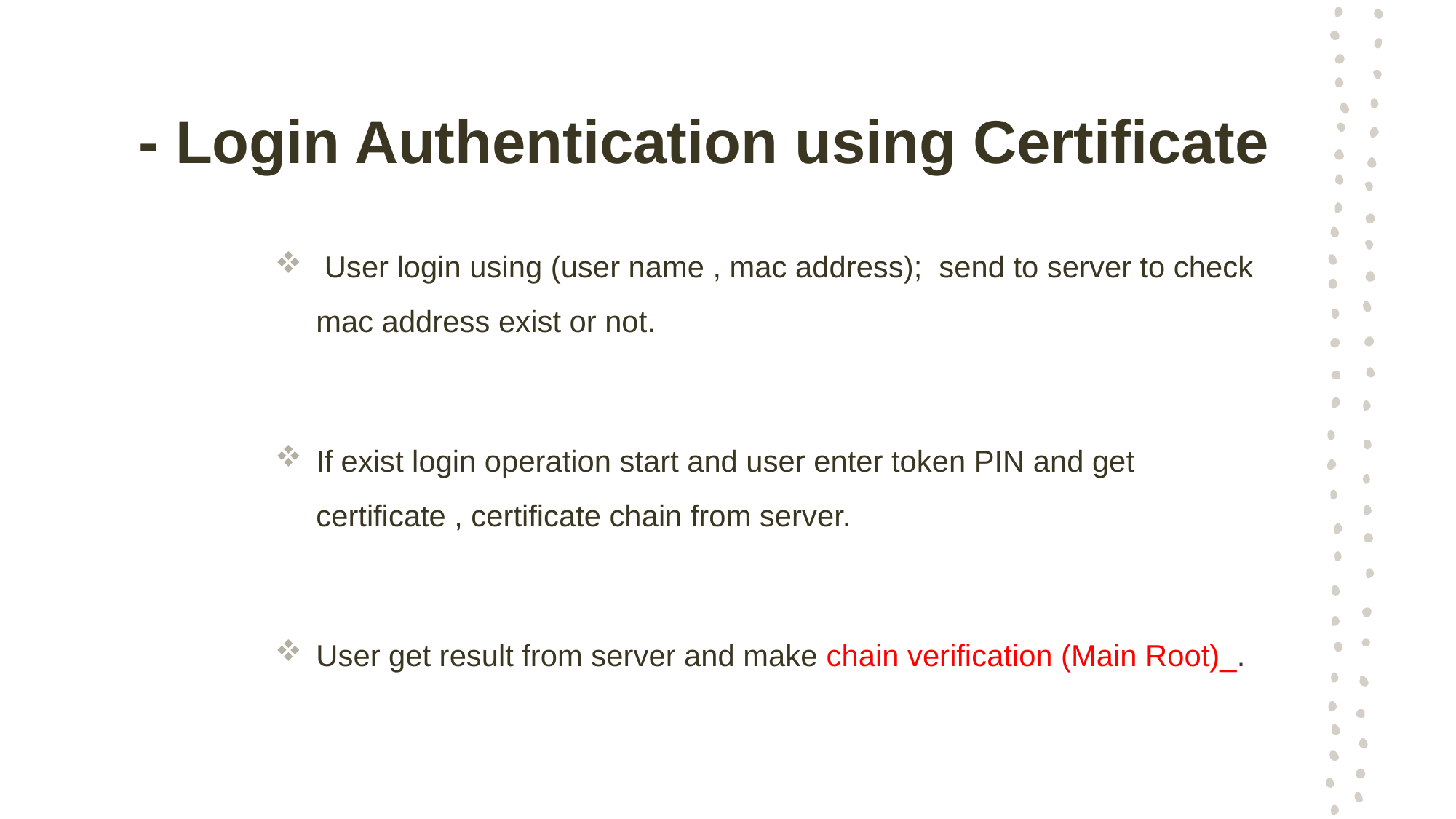

# - Login Authentication using Certificate
 User login using (user name , mac address);  send to server to check mac address exist or not.

If exist login operation start and user enter token PIN and get certificate , certificate chain from server.

User get result from server and make chain verification (Main Root)_.